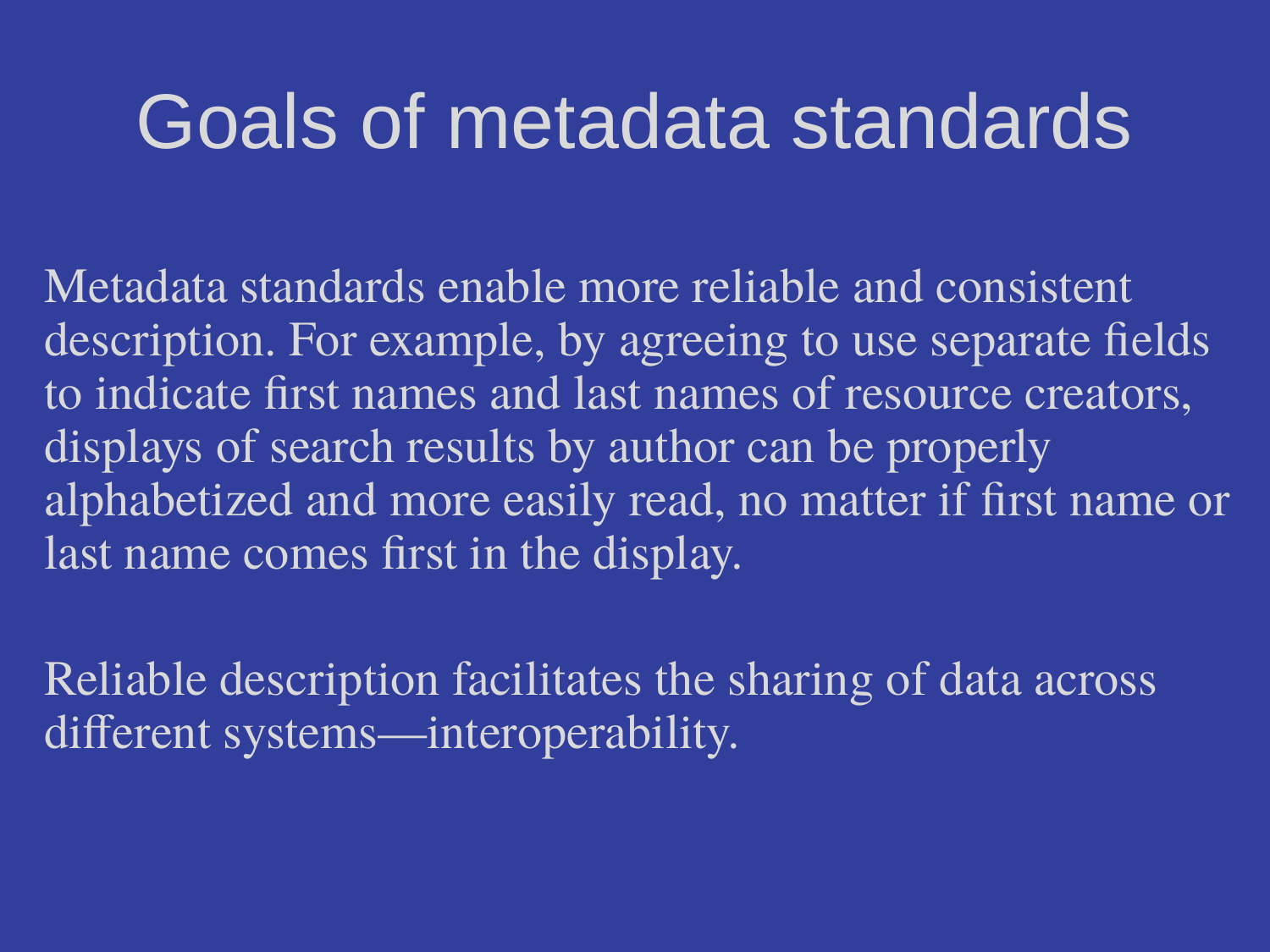

# Goals of metadata standards
Metadata standards enable more reliable and consistent description. For example, by agreeing to use separate fields to indicate first names and last names of resource creators, displays of search results by author can be properly alphabetized and more easily read, no matter if first name or last name comes first in the display.

Reliable description facilitates the sharing of data across different systems—interoperability.